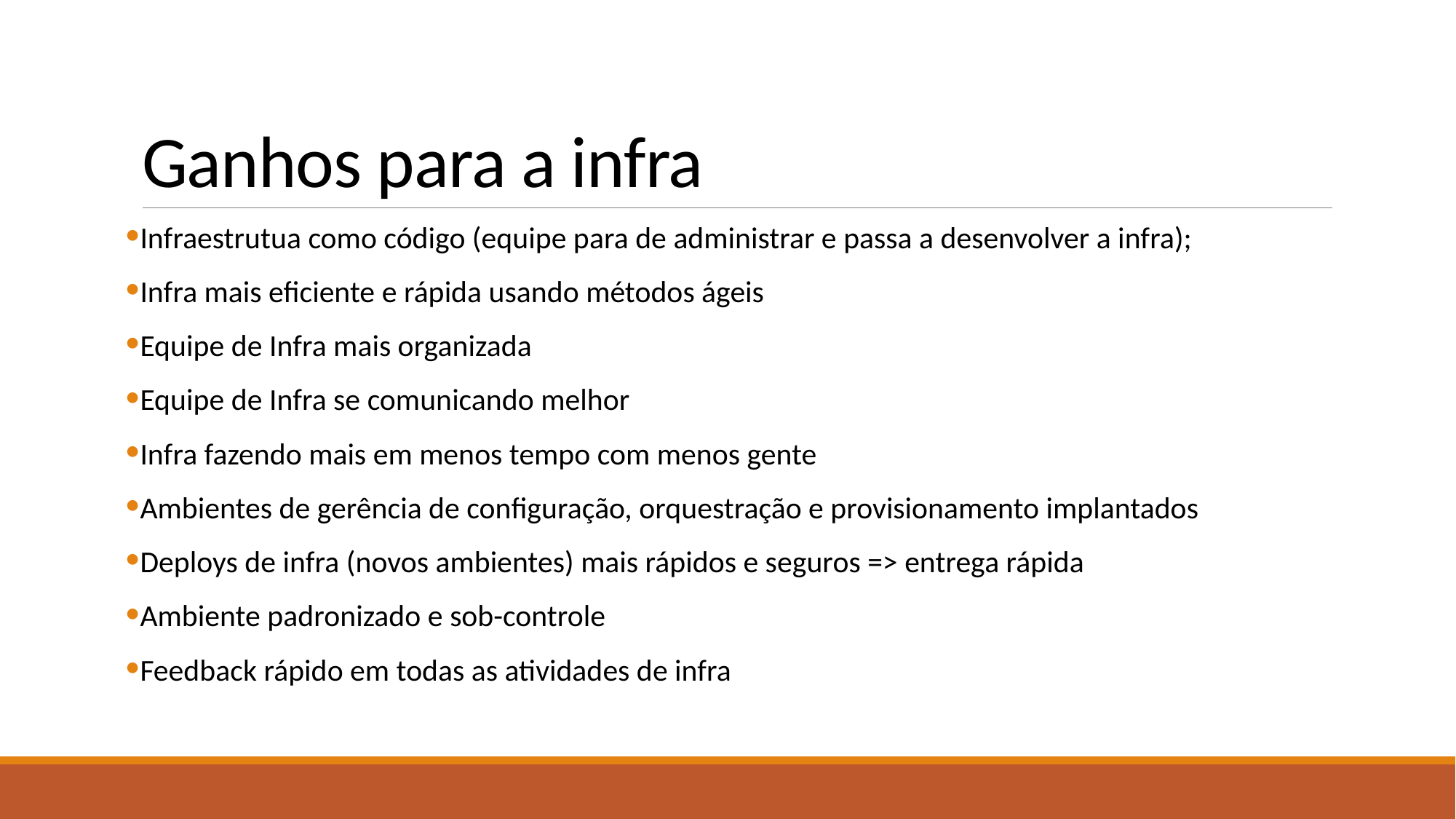

# Ganhos para a infra
Infraestrutua como código (equipe para de administrar e passa a desenvolver a infra);
Infra mais eficiente e rápida usando métodos ágeis
Equipe de Infra mais organizada
Equipe de Infra se comunicando melhor
Infra fazendo mais em menos tempo com menos gente
Ambientes de gerência de configuração, orquestração e provisionamento implantados
Deploys de infra (novos ambientes) mais rápidos e seguros => entrega rápida
Ambiente padronizado e sob-controle
Feedback rápido em todas as atividades de infra